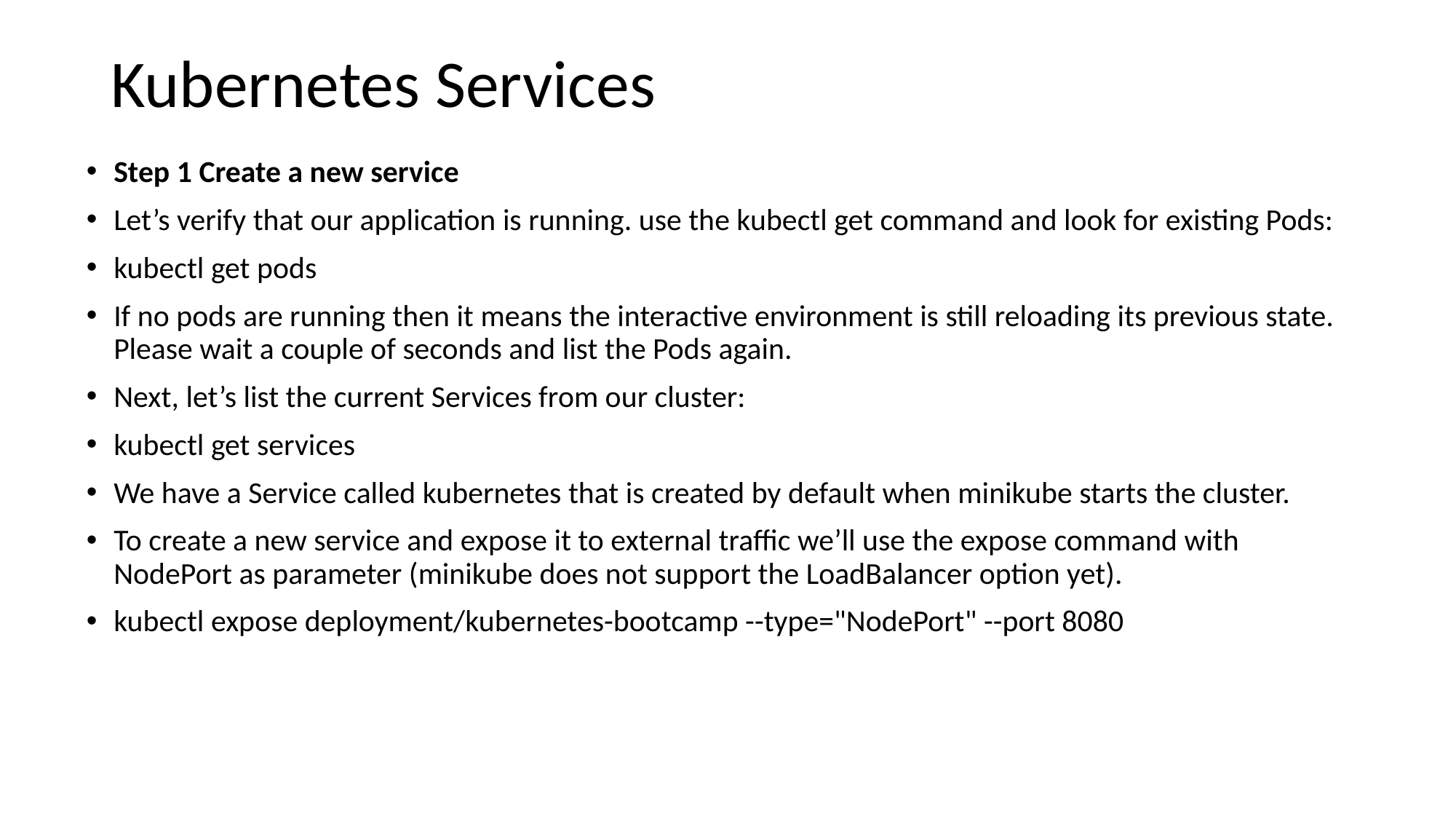

# Kubernetes Services
Step 1 Create a new service
Let’s verify that our application is running. use the kubectl get command and look for existing Pods:
kubectl get pods
If no pods are running then it means the interactive environment is still reloading its previous state. Please wait a couple of seconds and list the Pods again.
Next, let’s list the current Services from our cluster:
kubectl get services
We have a Service called kubernetes that is created by default when minikube starts the cluster.
To create a new service and expose it to external traffic we’ll use the expose command with NodePort as parameter (minikube does not support the LoadBalancer option yet).
kubectl expose deployment/kubernetes-bootcamp --type="NodePort" --port 8080